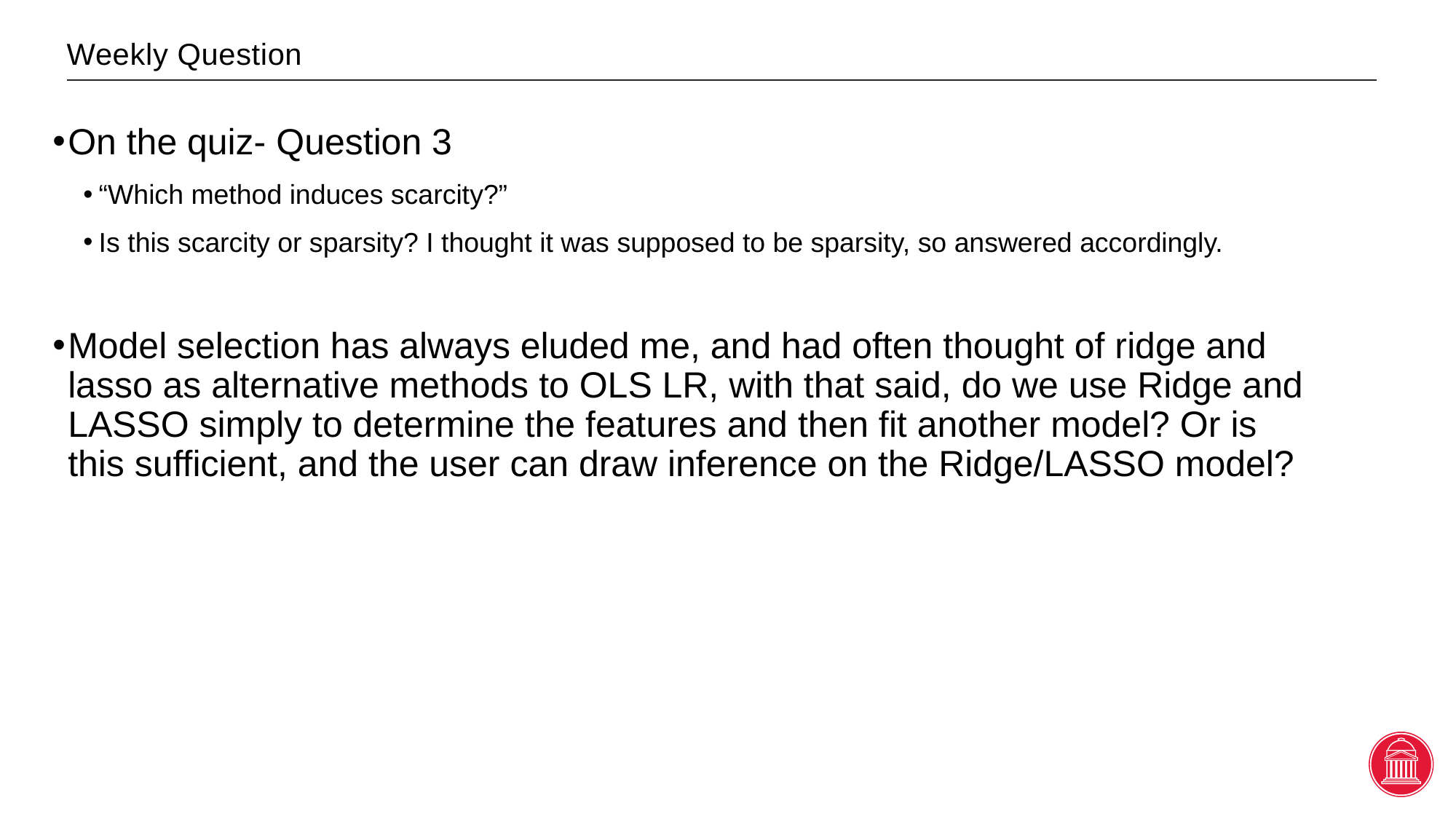

On the quiz- Question 3
“Which method induces scarcity?”
Is this scarcity or sparsity? I thought it was supposed to be sparsity, so answered accordingly.

Model selection has always eluded me, and had often thought of ridge and lasso as alternative methods to OLS LR, with that said, do we use Ridge and LASSO simply to determine the features and then fit another model? Or is this sufficient, and the user can draw inference on the Ridge/LASSO model?
# Weekly Question